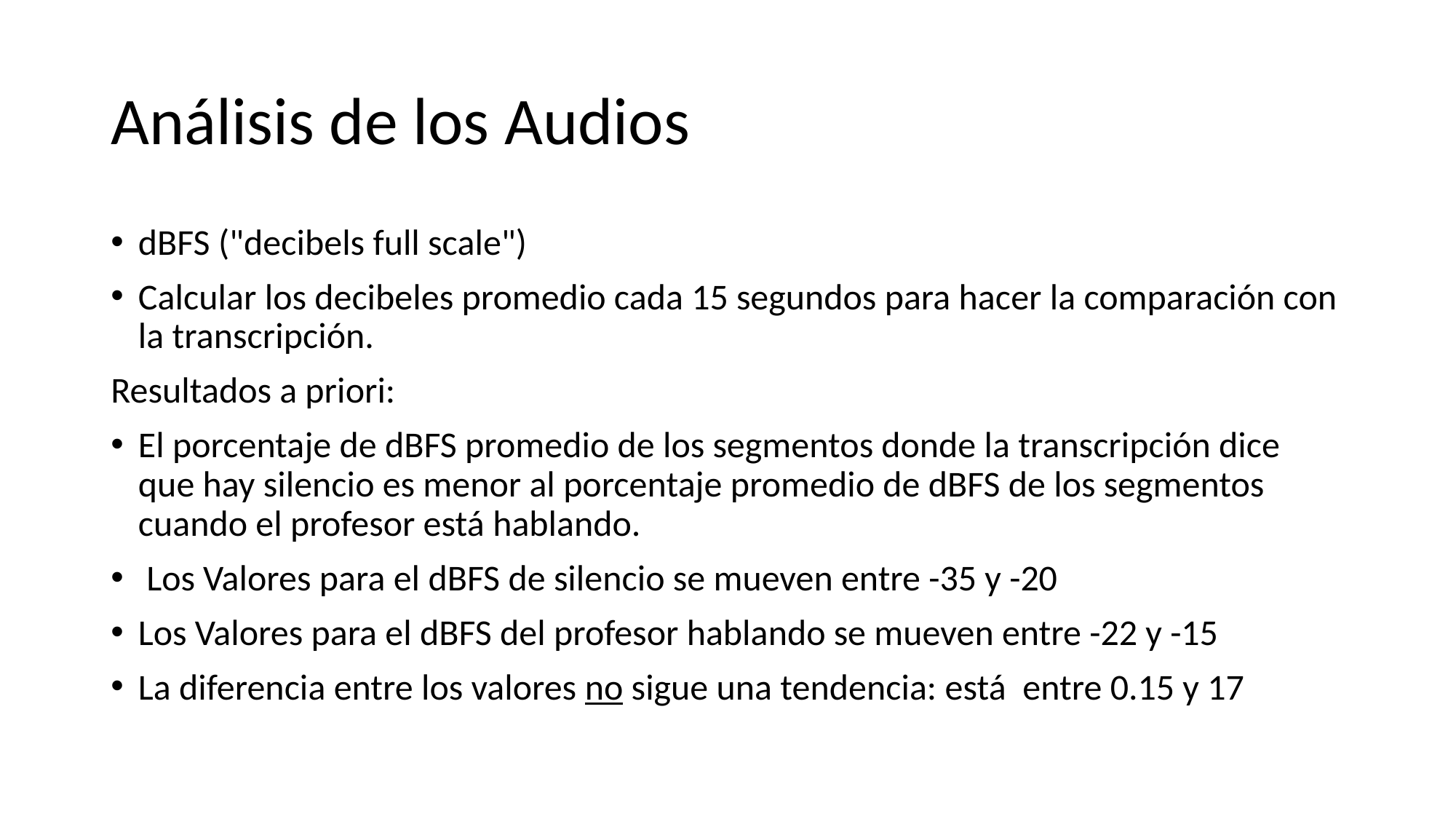

# Análisis de los Audios
dBFS ("decibels full scale")
Calcular los decibeles promedio cada 15 segundos para hacer la comparación con la transcripción.
Resultados a priori:
El porcentaje de dBFS promedio de los segmentos donde la transcripción dice que hay silencio es menor al porcentaje promedio de dBFS de los segmentos cuando el profesor está hablando.
 Los Valores para el dBFS de silencio se mueven entre -35 y -20
Los Valores para el dBFS del profesor hablando se mueven entre -22 y -15
La diferencia entre los valores no sigue una tendencia: está  entre 0.15 y 17